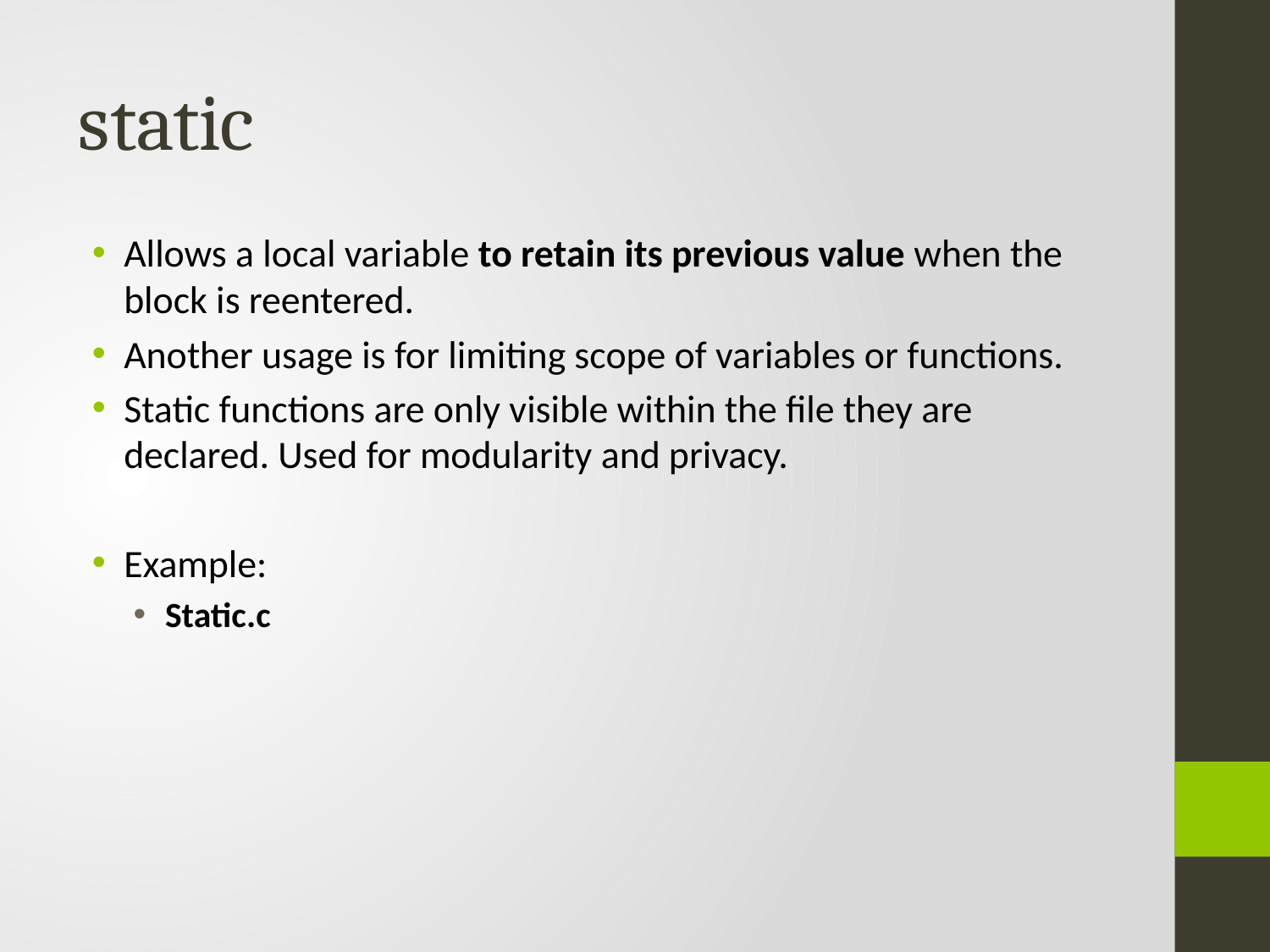

# static
Allows a local variable to retain its previous value when the block is reentered.
Another usage is for limiting scope of variables or functions.
Static functions are only visible within the file they are declared. Used for modularity and privacy.

Example:
Static.c